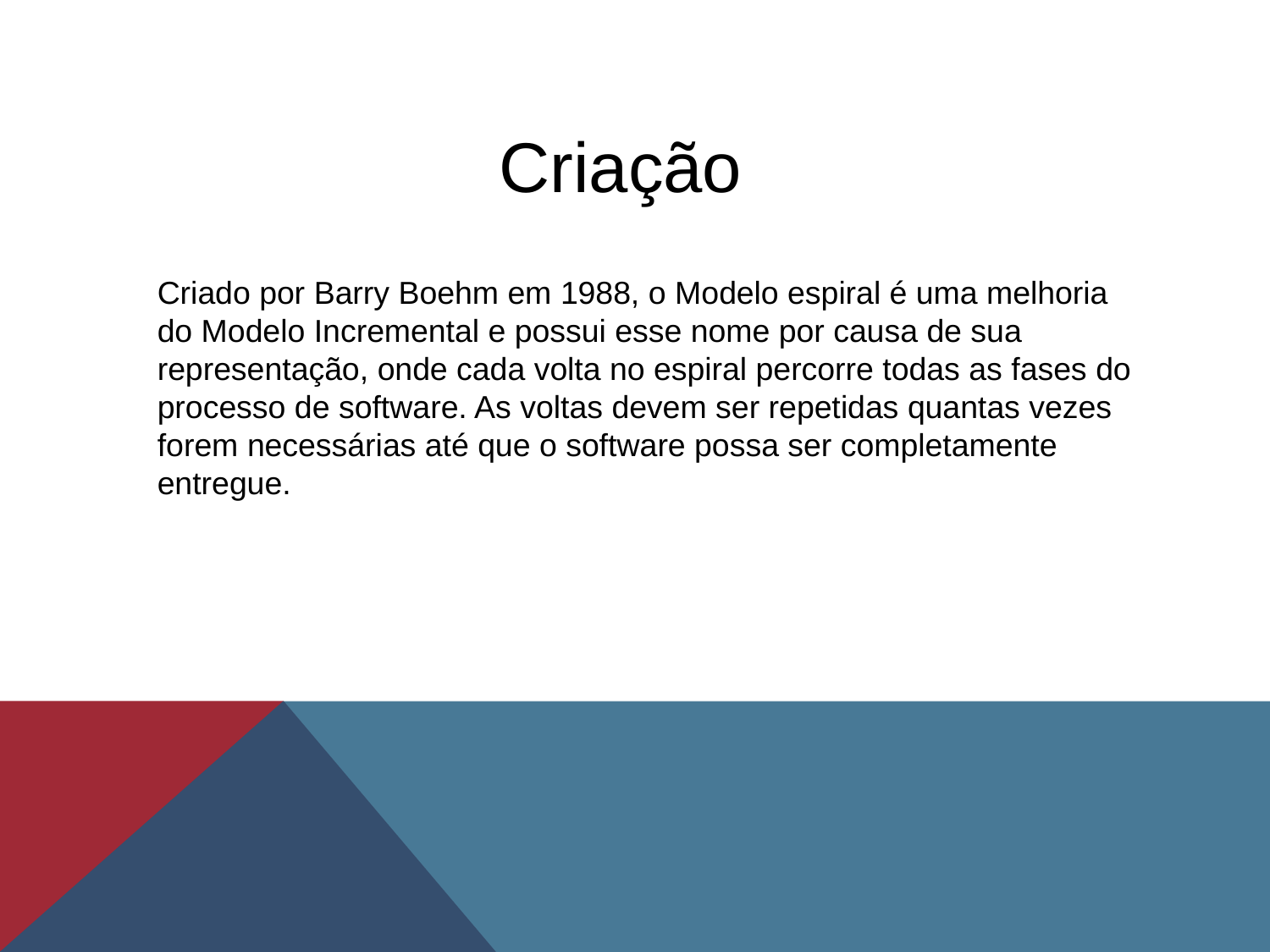

Criação
Criado por Barry Boehm em 1988, o Modelo espiral é uma melhoria do Modelo Incremental e possui esse nome por causa de sua representação, onde cada volta no espiral percorre todas as fases do processo de software. As voltas devem ser repetidas quantas vezes forem necessárias até que o software possa ser completamente entregue.